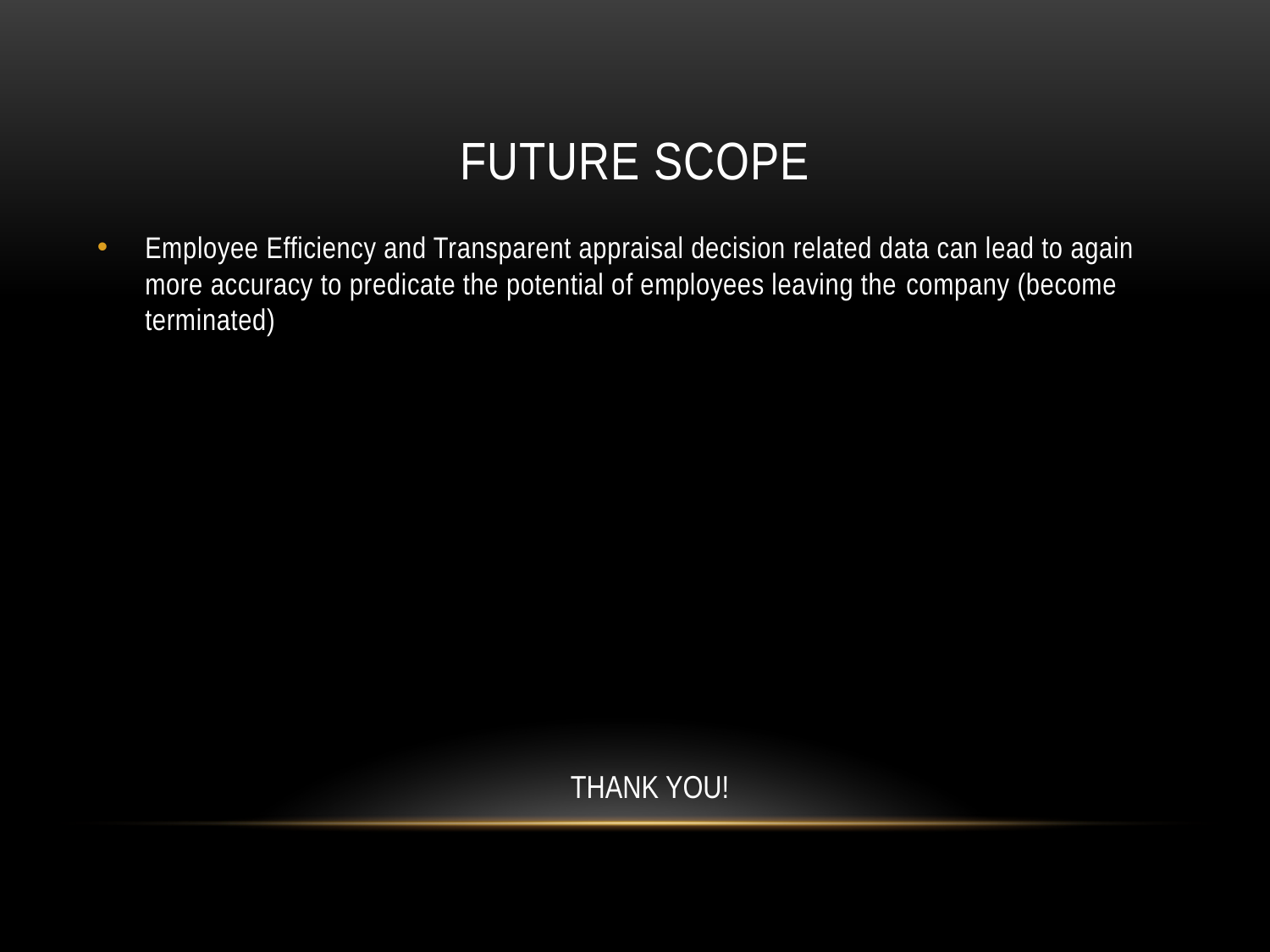

# Future SCOPE
Employee Efficiency and Transparent appraisal decision related data can lead to again more accuracy to predicate the potential of employees leaving the company (become terminated)

THANK YOU!